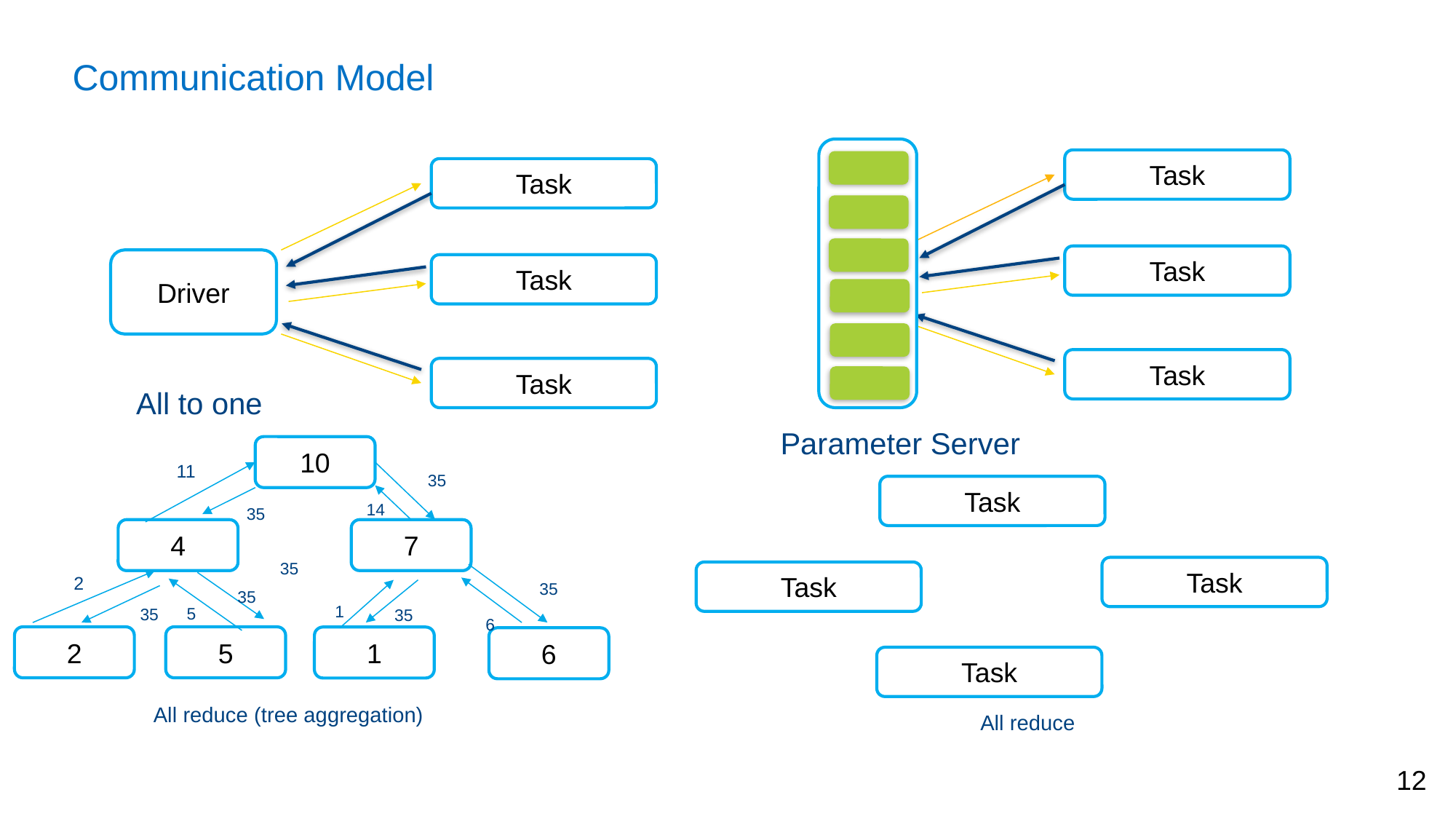

# Communication Model

Task

Task

Task
Driver
Task

Task
Task

All to one
Parameter Server
10
11
35
Task
14
35
4
7
35
Task
Task
2
35
35
1
5
35
35
6
2
5
1
6
Task
All reduce (tree aggregation)
All reduce
12